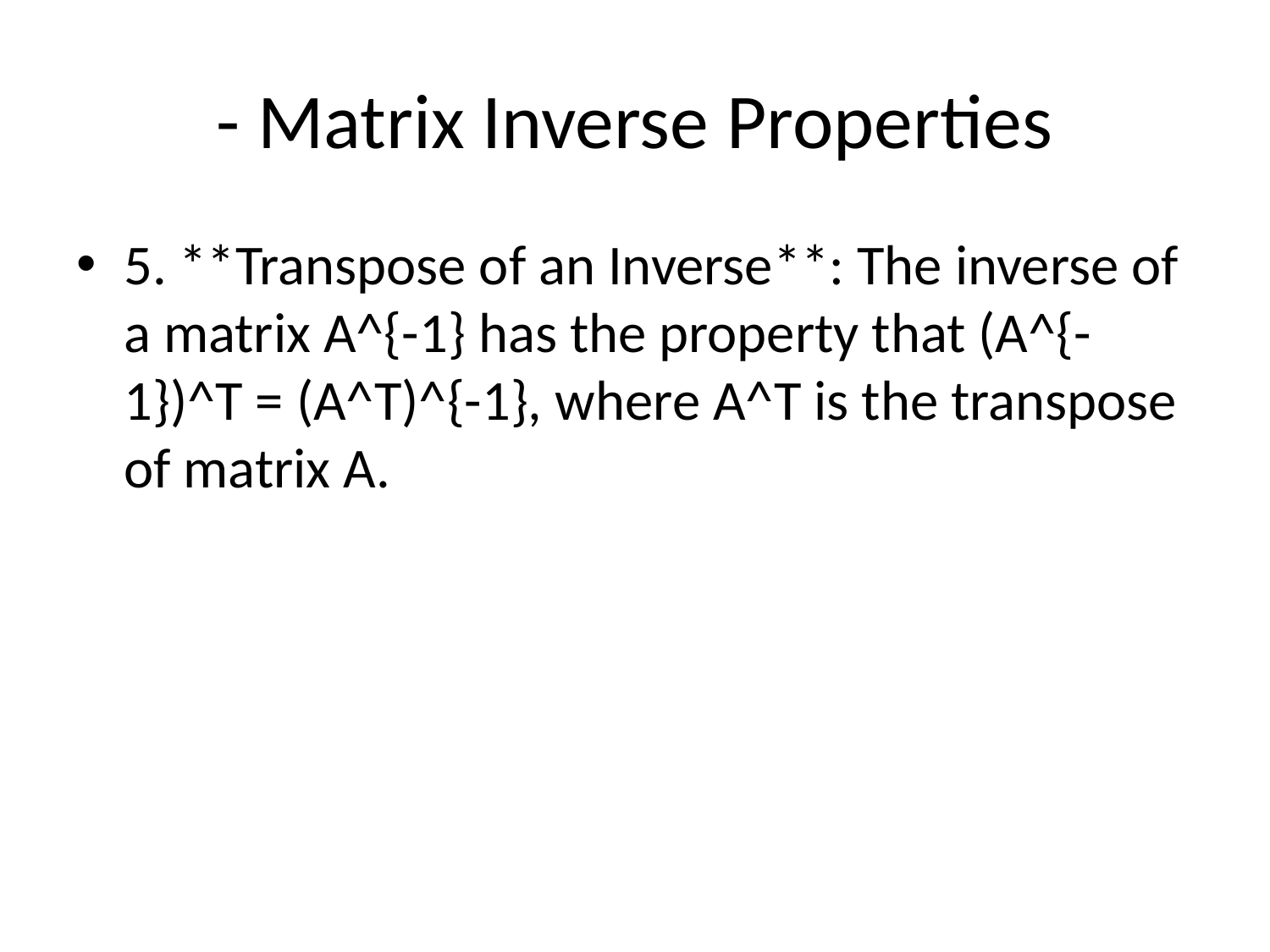

# - Matrix Inverse Properties
5. **Transpose of an Inverse**: The inverse of a matrix A^{-1} has the property that (A^{-1})^T = (A^T)^{-1}, where A^T is the transpose of matrix A.